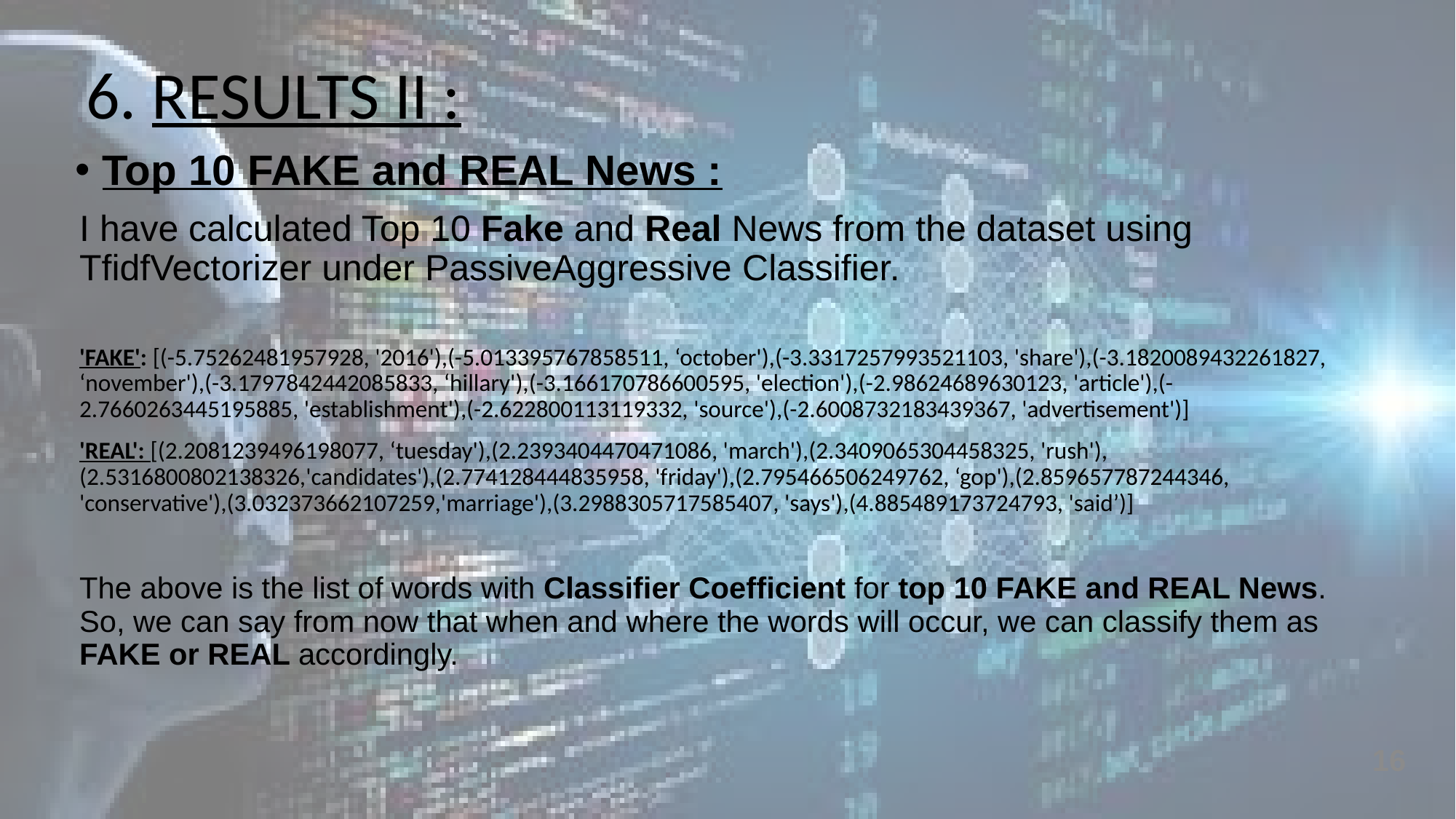

# 6. RESULTS II :
Top 10 FAKE and REAL News :
I have calculated Top 10 Fake and Real News from the dataset using TfidfVectorizer under PassiveAggressive Classifier.

'FAKE': [(-5.75262481957928, '2016'),(-5.013395767858511, ‘october'),(-3.3317257993521103, 'share'),(-3.1820089432261827, ‘november'),(-3.1797842442085833, ‘hillary'),(-3.166170786600595, 'election'),(-2.98624689630123, 'article'),(-2.7660263445195885, 'establishment'),(-2.622800113119332, 'source'),(-2.6008732183439367, 'advertisement')]
'REAL': [(2.2081239496198077, ‘tuesday'),(2.2393404470471086, 'march'),(2.3409065304458325, 'rush'),(2.5316800802138326,'candidates'),(2.774128444835958, 'friday'),(2.795466506249762, ‘gop'),(2.859657787244346, 'conservative'),(3.032373662107259,'marriage'),(3.2988305717585407, 'says'),(4.885489173724793, 'said’)]

The above is the list of words with Classifier Coefficient for top 10 FAKE and REAL News. So, we can say from now that when and where the words will occur, we can classify them as FAKE or REAL accordingly.

16